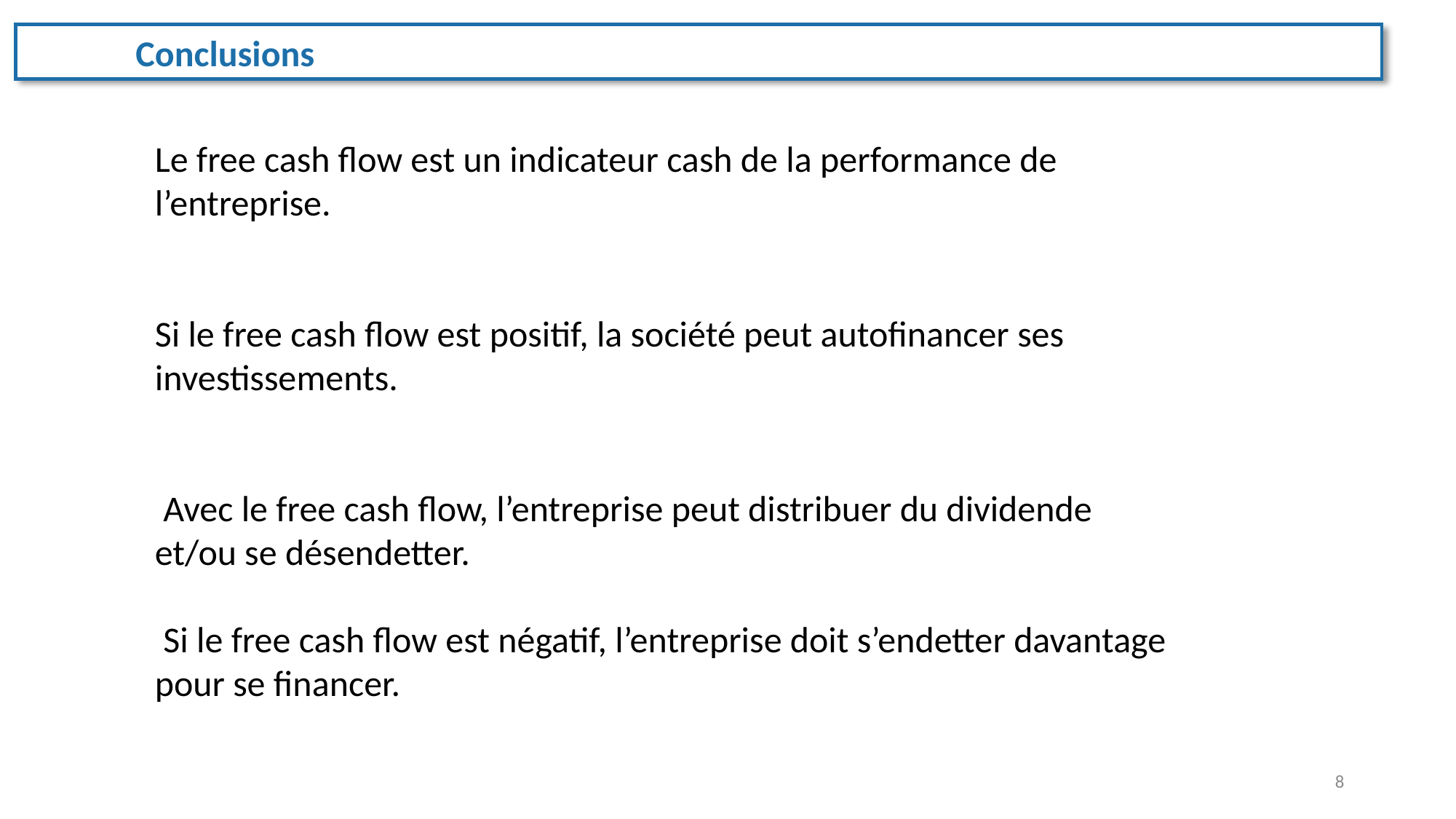

Conclusions
Le free cash flow est un indicateur cash de la performance de l’entreprise.

Si le free cash flow est positif, la société peut autofinancer ses investissements.

 Avec le free cash flow, l’entreprise peut distribuer du dividende et/ou se désendetter.

 Si le free cash flow est négatif, l’entreprise doit s’endetter davantage pour se financer.

8